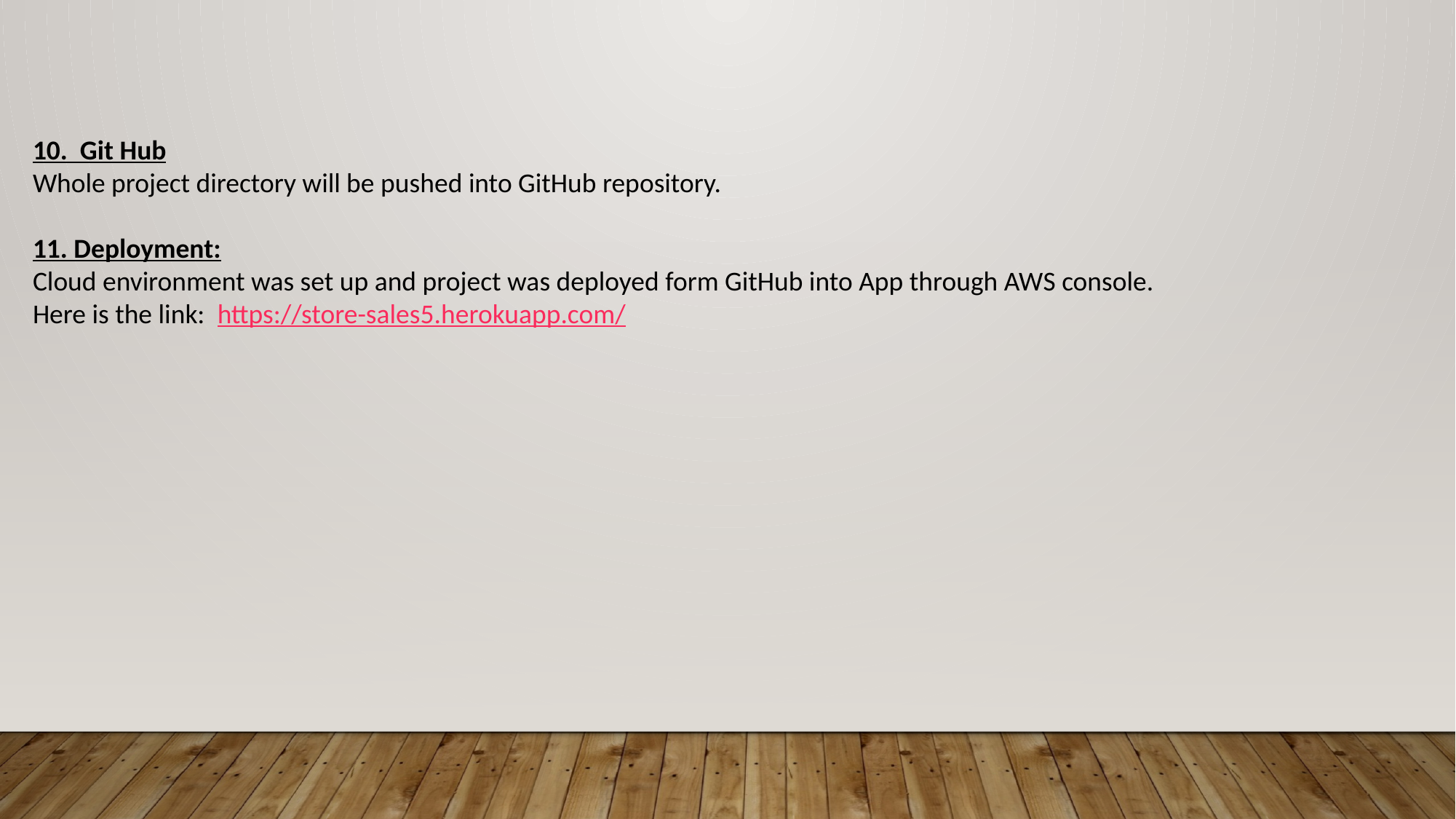

10.  Git Hub
Whole project directory will be pushed into GitHub repository.

11. Deployment:
Cloud environment was set up and project was deployed form GitHub into App through AWS console.
Here is the link:  https://store-sales5.herokuapp.com/